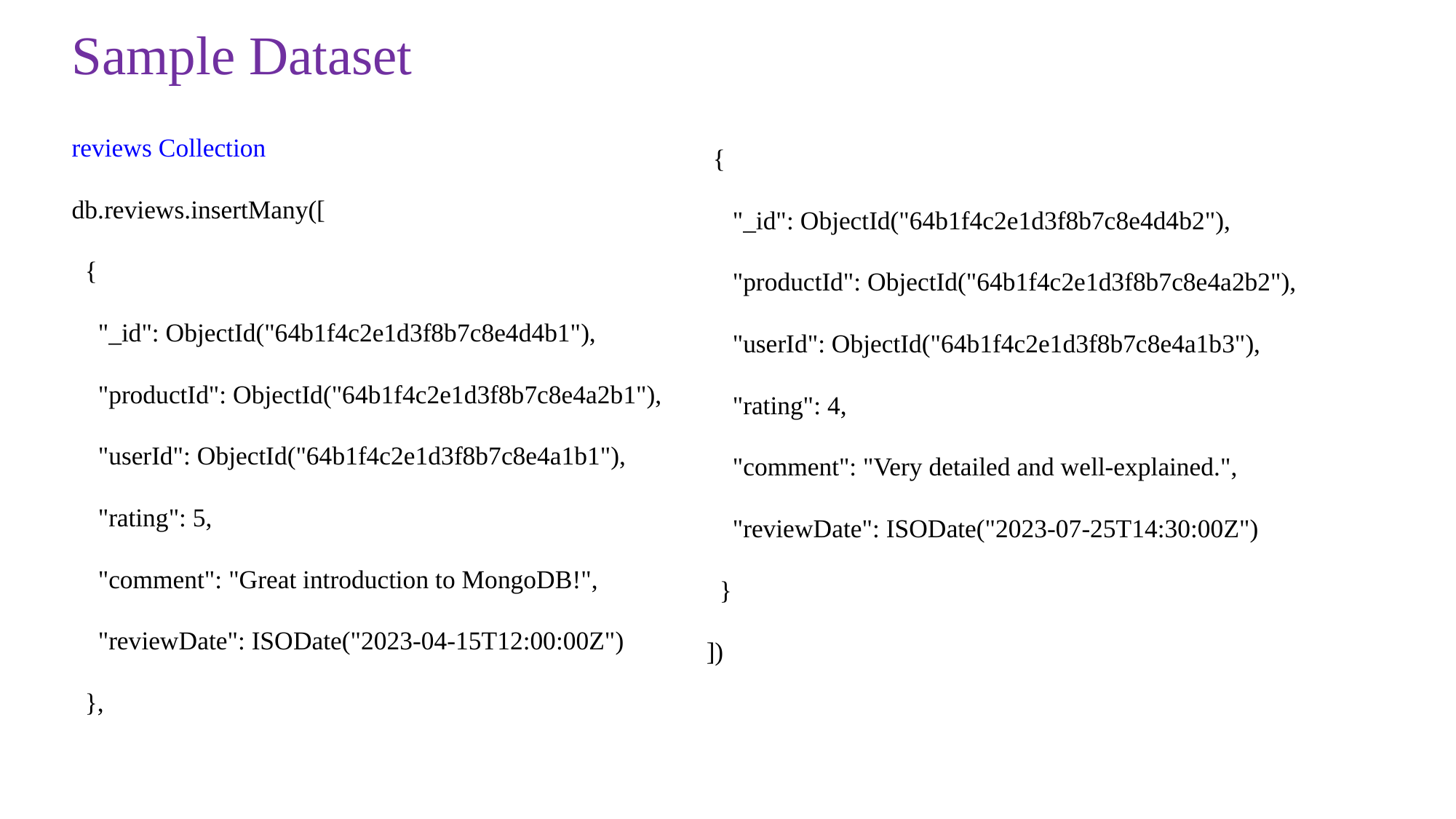

# Sample Dataset
reviews Collection
db.reviews.insertMany([
  {
    "_id": ObjectId("64b1f4c2e1d3f8b7c8e4d4b1"),
    "productId": ObjectId("64b1f4c2e1d3f8b7c8e4a2b1"),
    "userId": ObjectId("64b1f4c2e1d3f8b7c8e4a1b1"),
    "rating": 5,
    "comment": "Great introduction to MongoDB!",
    "reviewDate": ISODate("2023-04-15T12:00:00Z")
  },
 {
    "_id": ObjectId("64b1f4c2e1d3f8b7c8e4d4b2"),
    "productId": ObjectId("64b1f4c2e1d3f8b7c8e4a2b2"),
    "userId": ObjectId("64b1f4c2e1d3f8b7c8e4a1b3"),
    "rating": 4,
    "comment": "Very detailed and well-explained.",
    "reviewDate": ISODate("2023-07-25T14:30:00Z")
  }
])